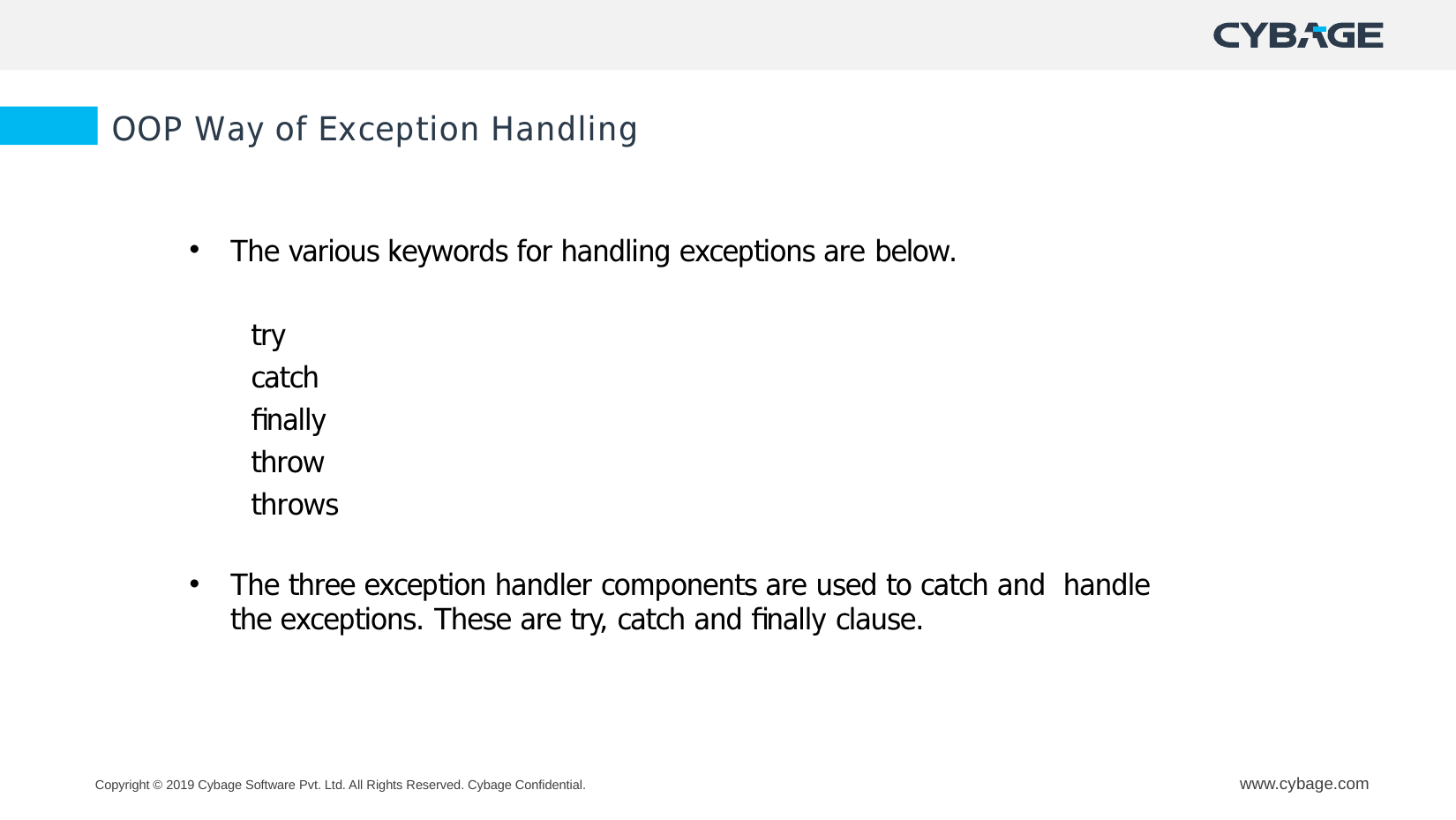

OOP Way of Exception Handling

The various keywords for handling exceptions are below.

try  catch  finally  throw  throws

The three exception handler components are used to catch and  handle the exceptions. These are try, catch and finally clause.